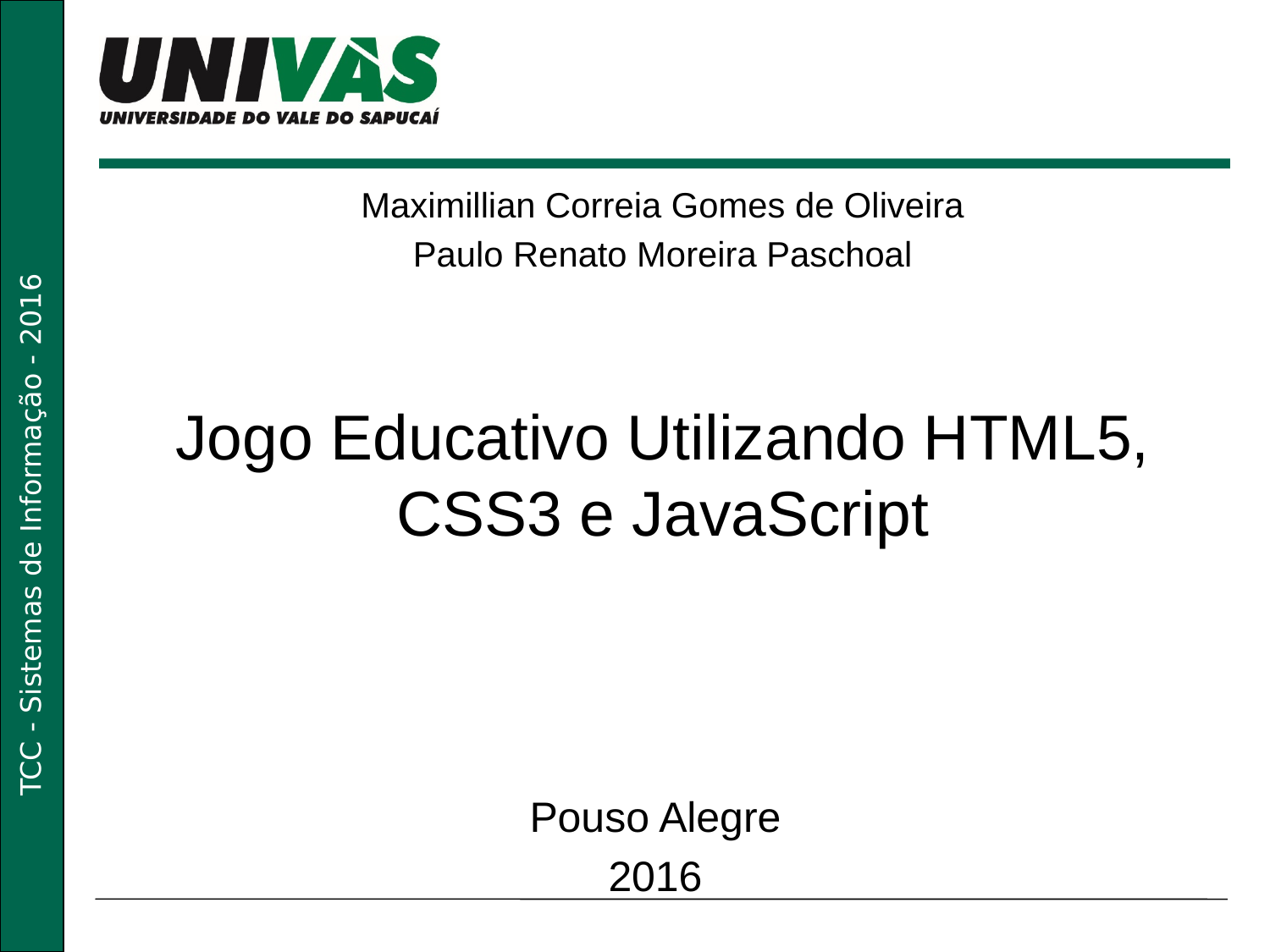

Maximillian Correia Gomes de Oliveira
Paulo Renato Moreira Paschoal
Jogo Educativo Utilizando HTML5, CSS3 e JavaScript
Pouso Alegre
2016